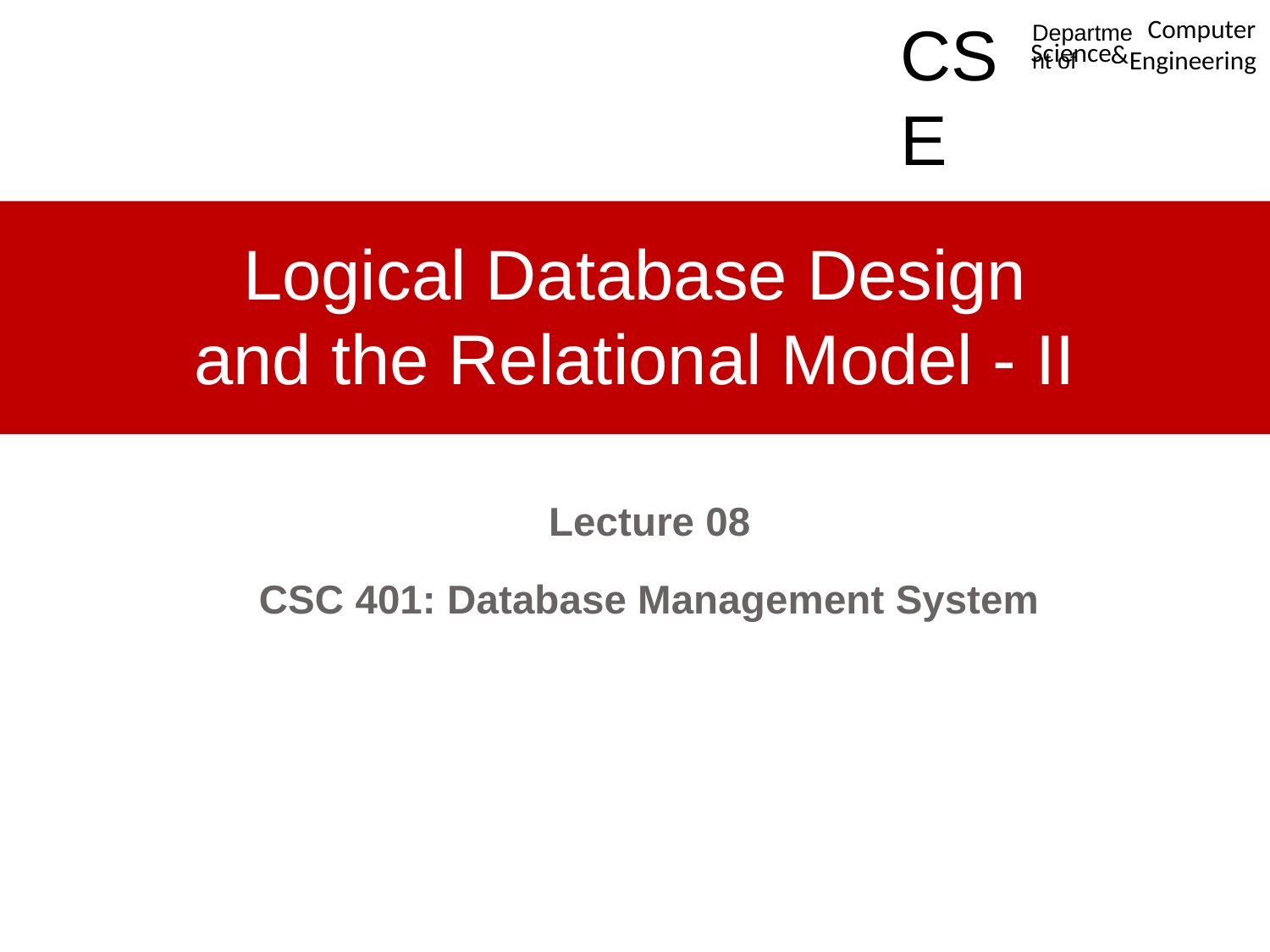

CSE
Computer
Department of
Science
&
Engineering
# Logical Database Design and the Relational Model - II
Lecture 08
CSC 401: Database Management System